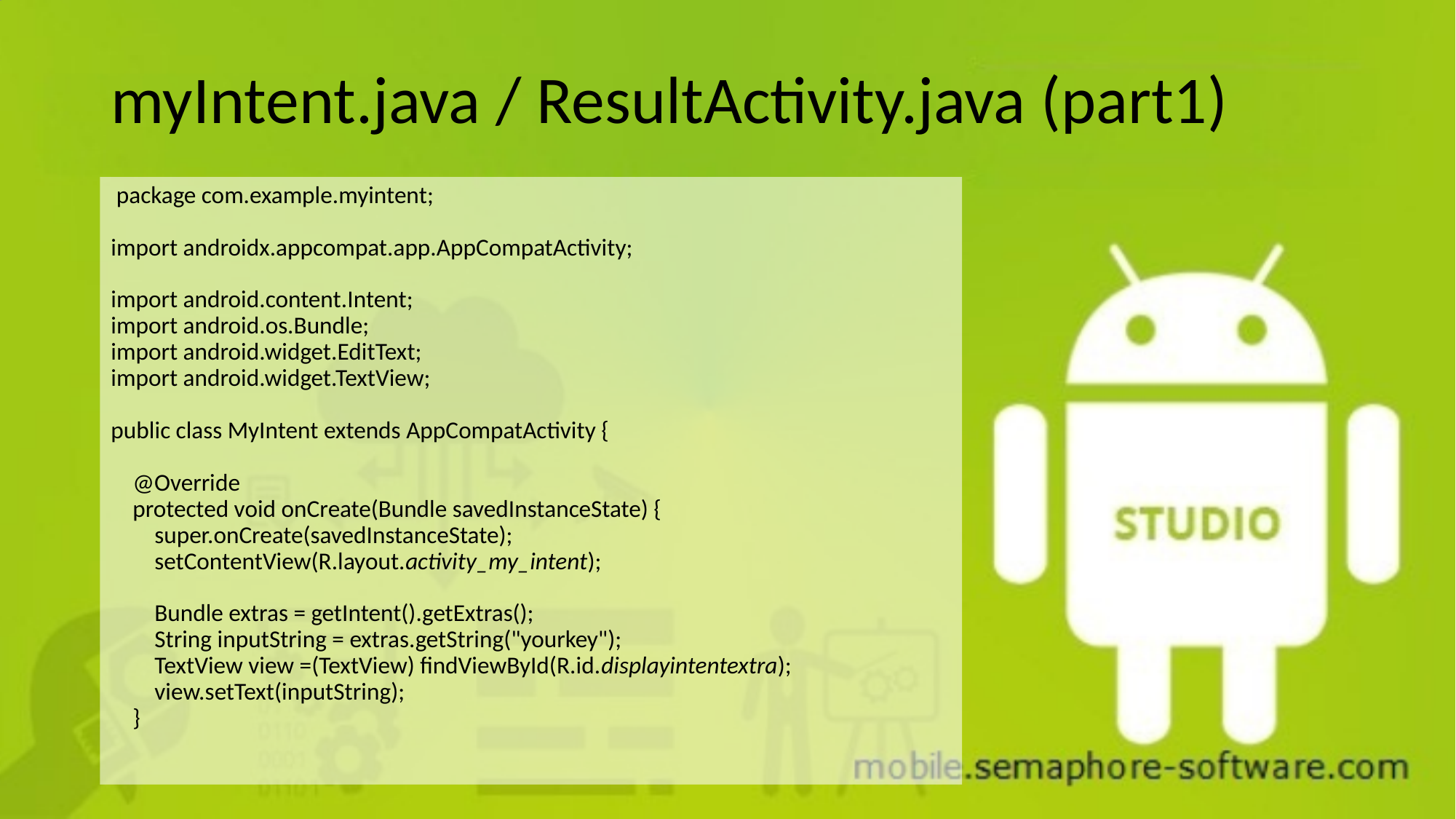

# myIntent.java / ResultActivity.java (part1)
 package com.example.myintent;
import androidx.appcompat.app.AppCompatActivity;
import android.content.Intent;
import android.os.Bundle;
import android.widget.EditText;
import android.widget.TextView;
public class MyIntent extends AppCompatActivity {
    @Override
    protected void onCreate(Bundle savedInstanceState) {
        super.onCreate(savedInstanceState);
        setContentView(R.layout.activity_my_intent);
        Bundle extras = getIntent().getExtras();
        String inputString = extras.getString("yourkey");
        TextView view =(TextView) findViewById(R.id.displayintentextra);
        view.setText(inputString);
    }